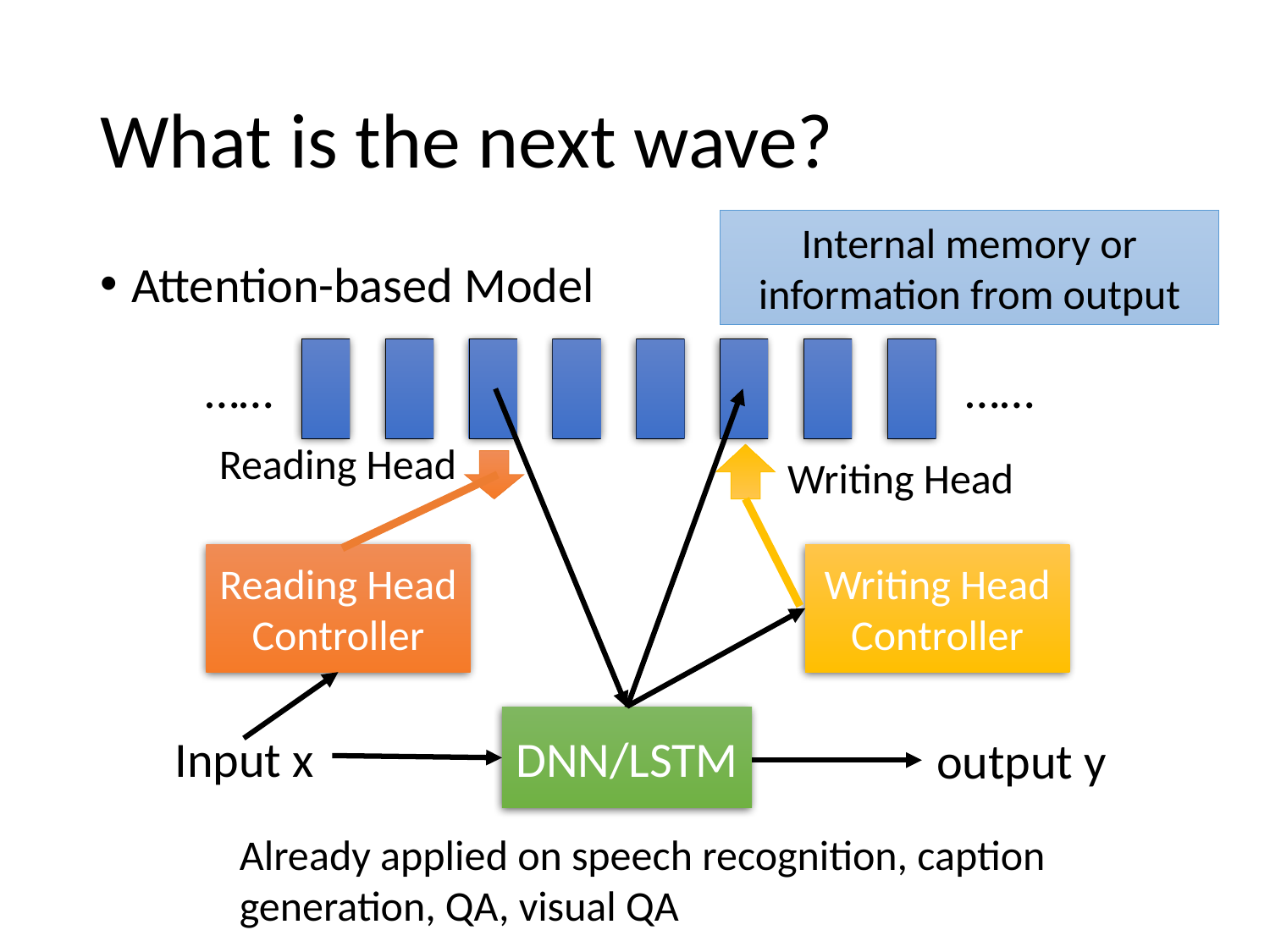

# What is the next wave?
Internal memory or information from output

……
……
Attention-based Model
Reading Head

Writing Head

Writing Head Controller
Reading Head Controller
DNN/LSTM
Input x
output y
Already applied on speech recognition, caption generation, QA, visual QA